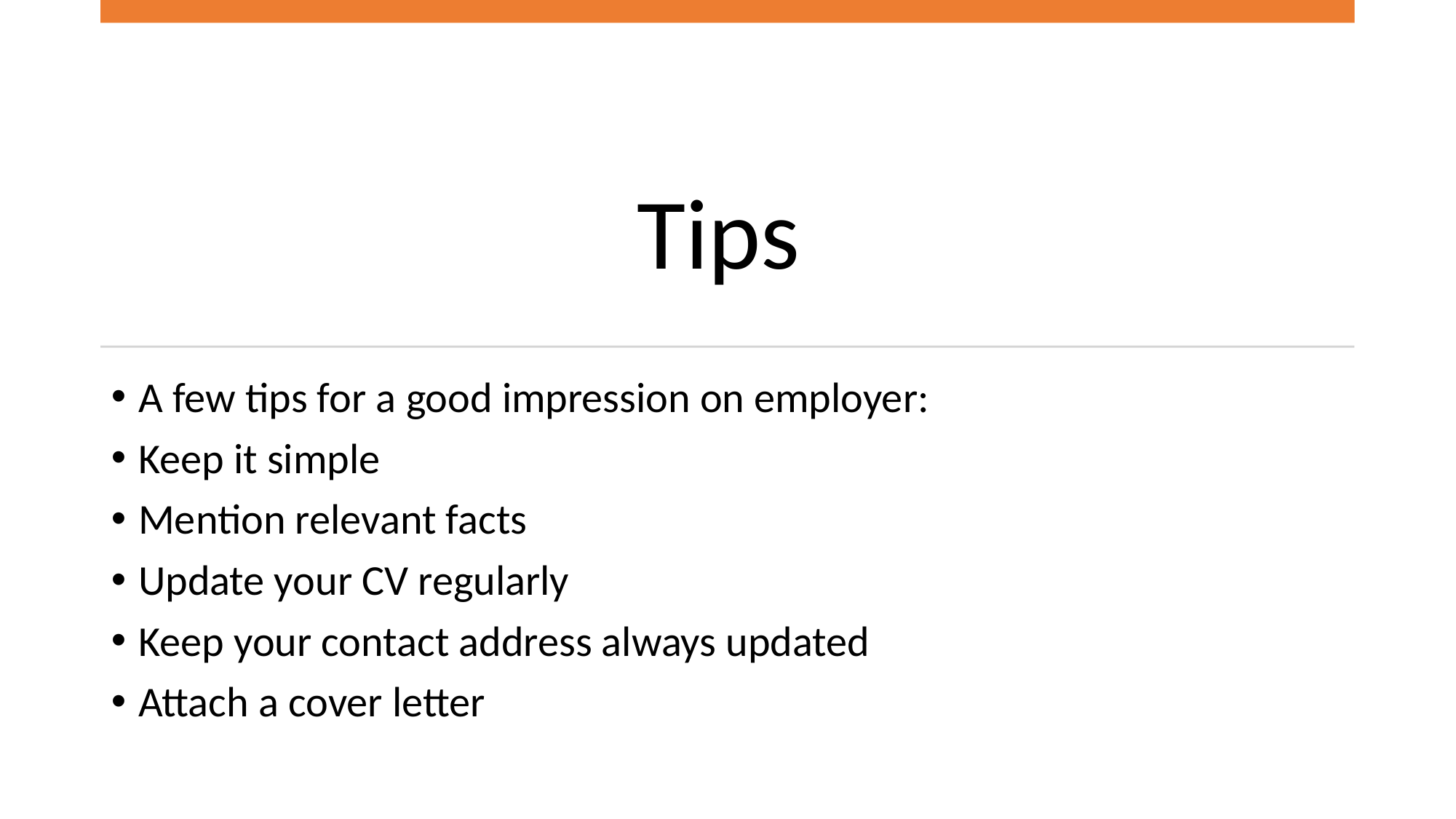

# Tips

A few tips for a good impression on employer:
Keep it simple
Mention relevant facts
Update your CV regularly
Keep your contact address always updated
Attach a cover letter